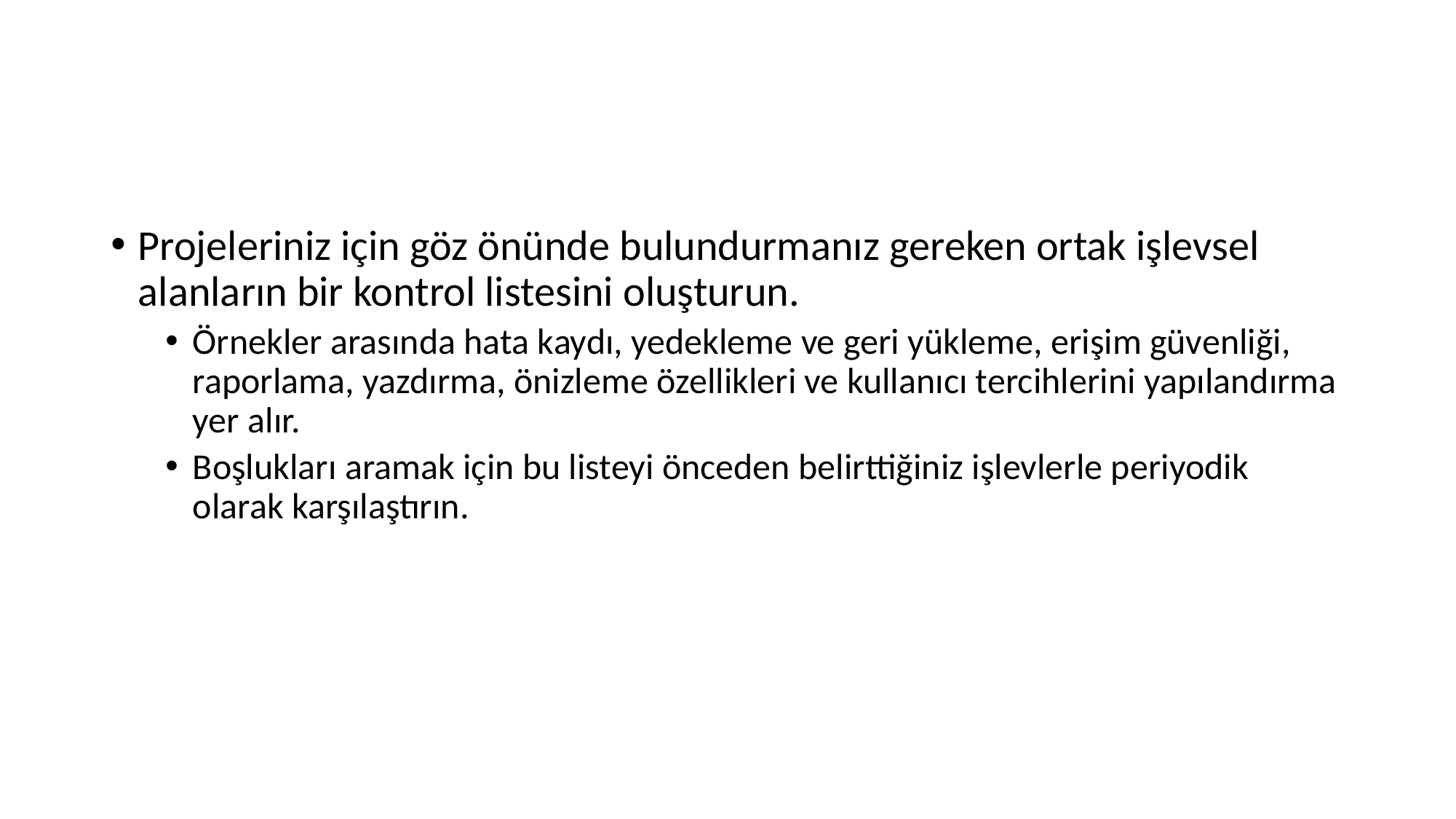

#
Projeleriniz için göz önünde bulundurmanız gereken ortak işlevsel alanların bir kontrol listesini oluşturun.
Örnekler arasında hata kaydı, yedekleme ve geri yükleme, erişim güvenliği, raporlama, yazdırma, önizleme özellikleri ve kullanıcı tercihlerini yapılandırma yer alır.
Boşlukları aramak için bu listeyi önceden belirttiğiniz işlevlerle periyodik olarak karşılaştırın.